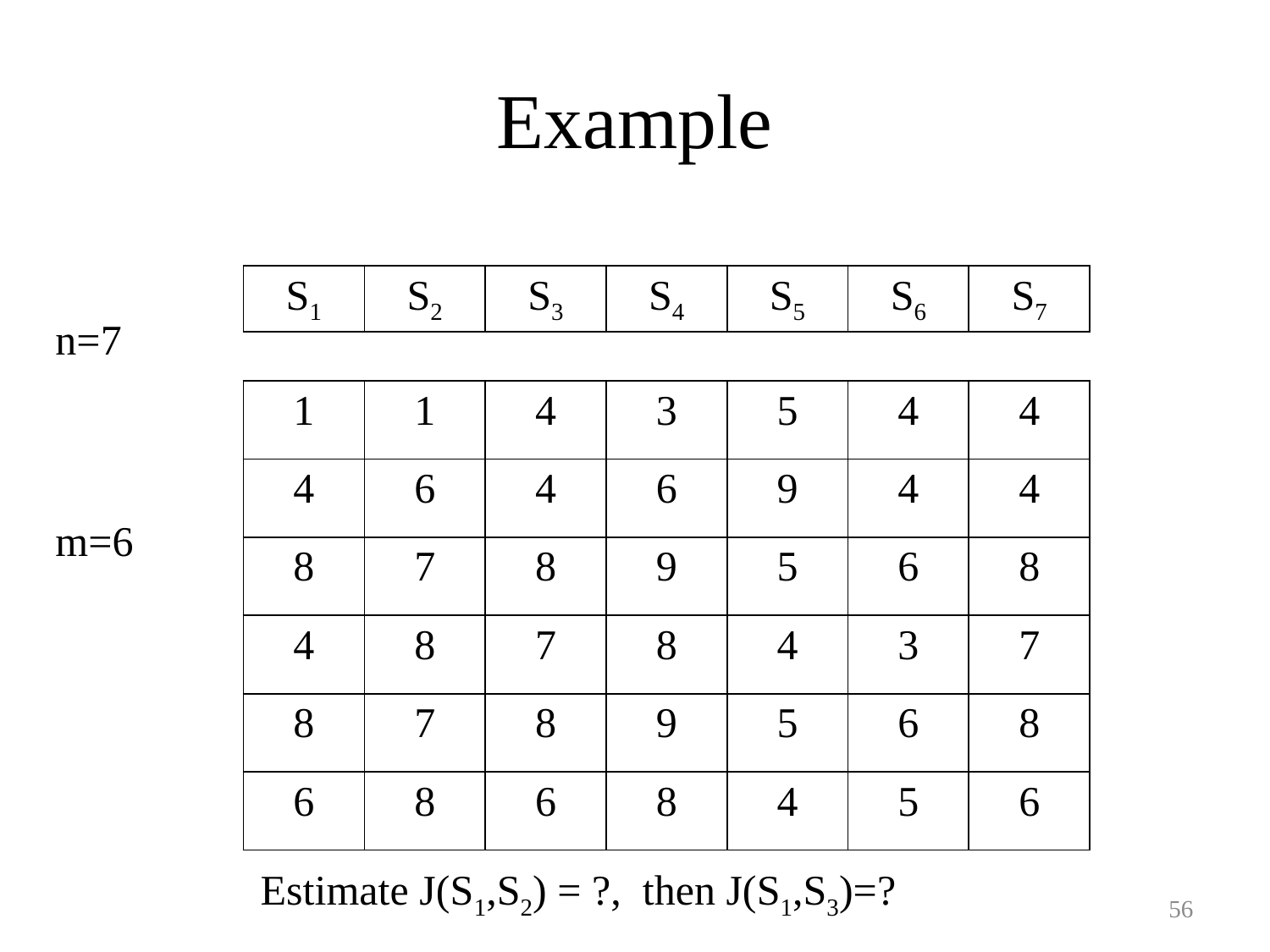

# Example
| S1 | S2 | S3 | S4 | S5 | S6 | S7 |
| --- | --- | --- | --- | --- | --- | --- |
n=7
| 1 | 1 | 4 | 3 | 5 | 4 | 4 |
| --- | --- | --- | --- | --- | --- | --- |
| 4 | 6 | 4 | 6 | 9 | 4 | 4 |
| 8 | 7 | 8 | 9 | 5 | 6 | 8 |
| 4 | 8 | 7 | 8 | 4 | 3 | 7 |
| 8 | 7 | 8 | 9 | 5 | 6 | 8 |
| 6 | 8 | 6 | 8 | 4 | 5 | 6 |
m=6
Estimate J(S1,S2) = ?,  then J(S1,S3)=?
56